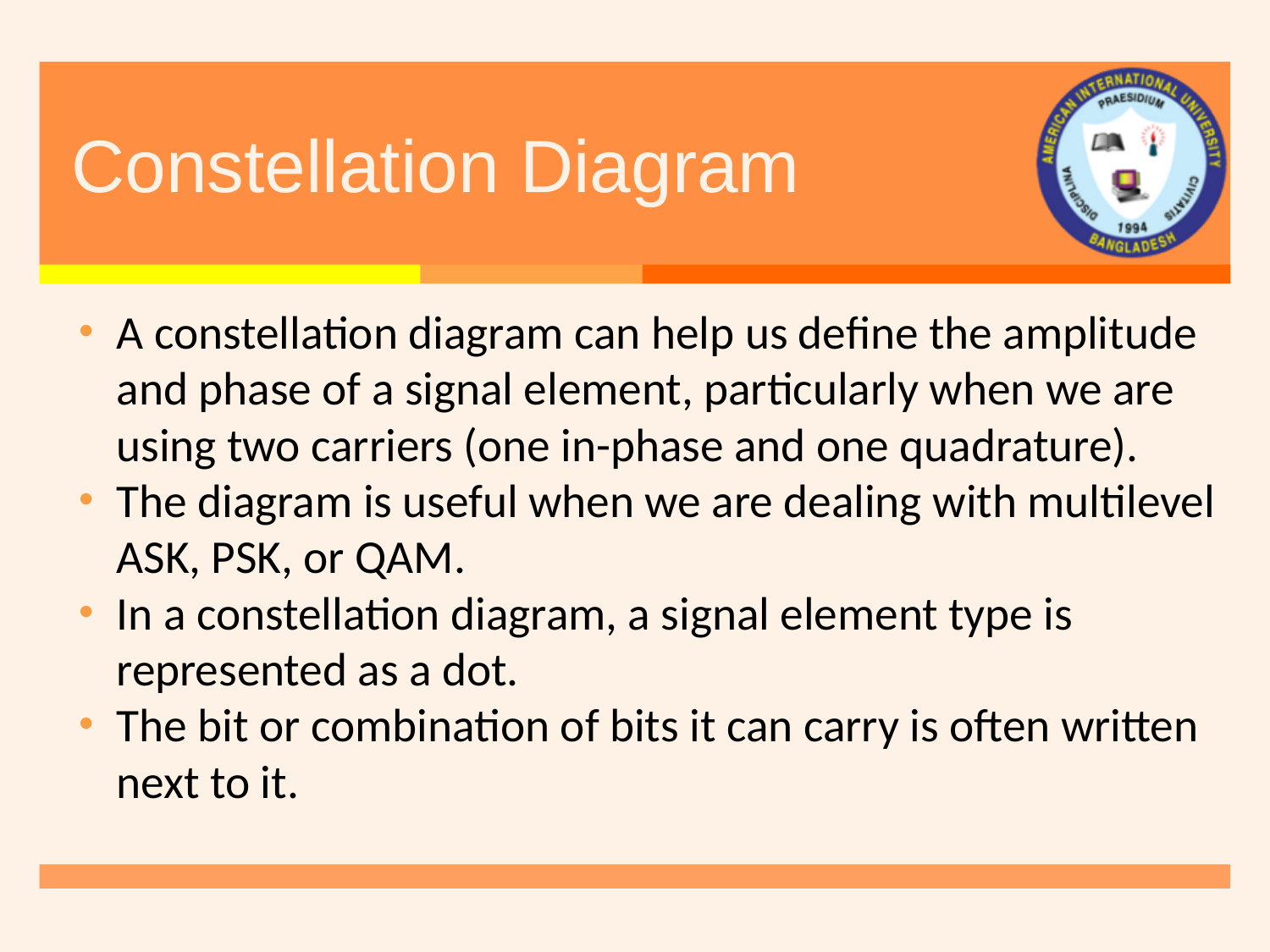

# Constellation Diagram
A constellation diagram can help us define the amplitude and phase of a signal element, particularly when we are using two carriers (one in-phase and one quadrature).
The diagram is useful when we are dealing with multilevel ASK, PSK, or QAM.
In a constellation diagram, a signal element type is represented as a dot.
The bit or combination of bits it can carry is often written next to it.